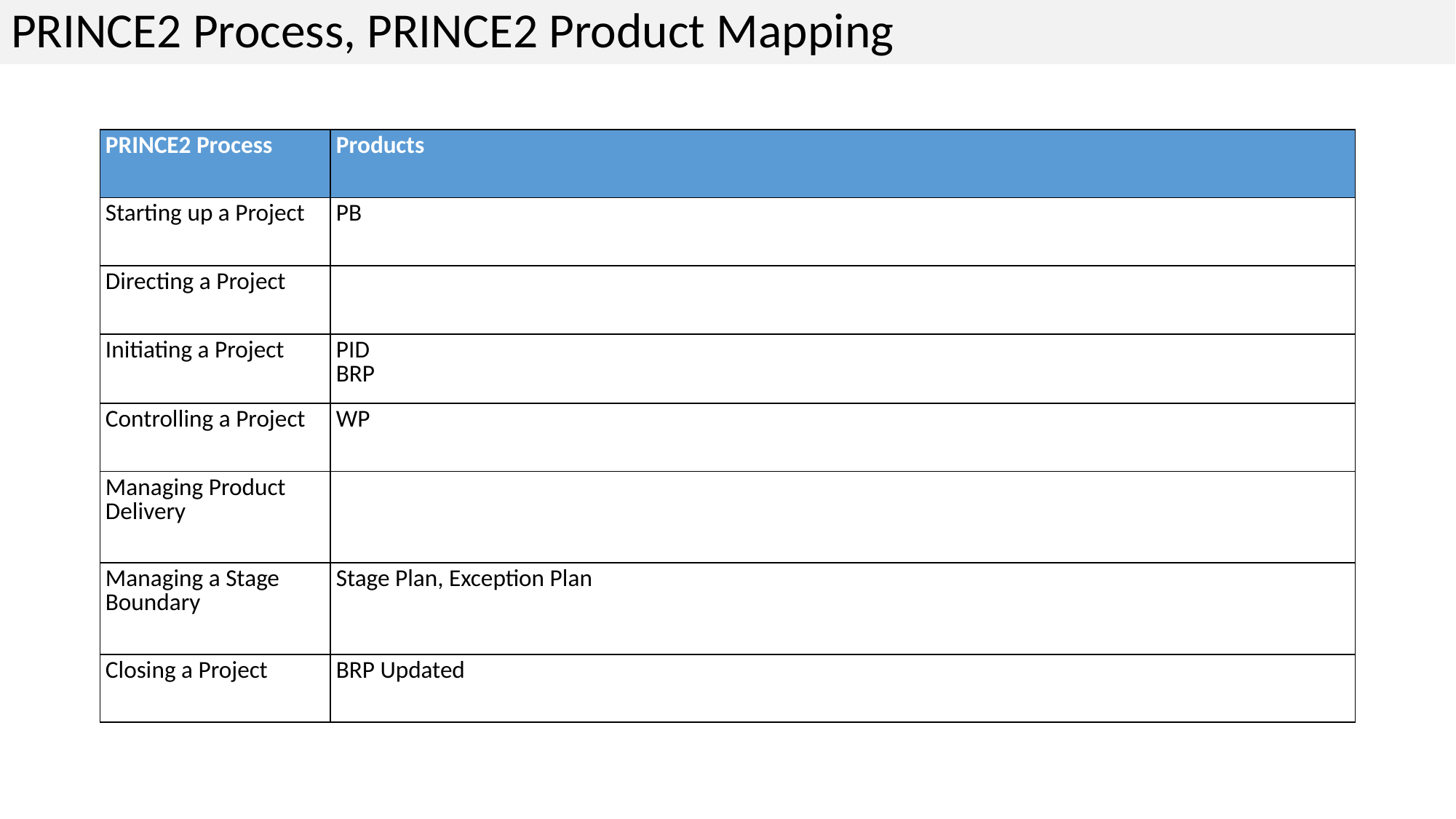

# PRINCE2 Process, PRINCE2 Product Mapping
| PRINCE2 Process | Products |
| --- | --- |
| Starting up a Project | PB |
| Directing a Project |  |
| Initiating a Project | PID BRP |
| Controlling a Project | WP |
| Managing Product Delivery |  |
| Managing a Stage Boundary | Stage Plan, Exception Plan |
| Closing a Project | BRP Updated |